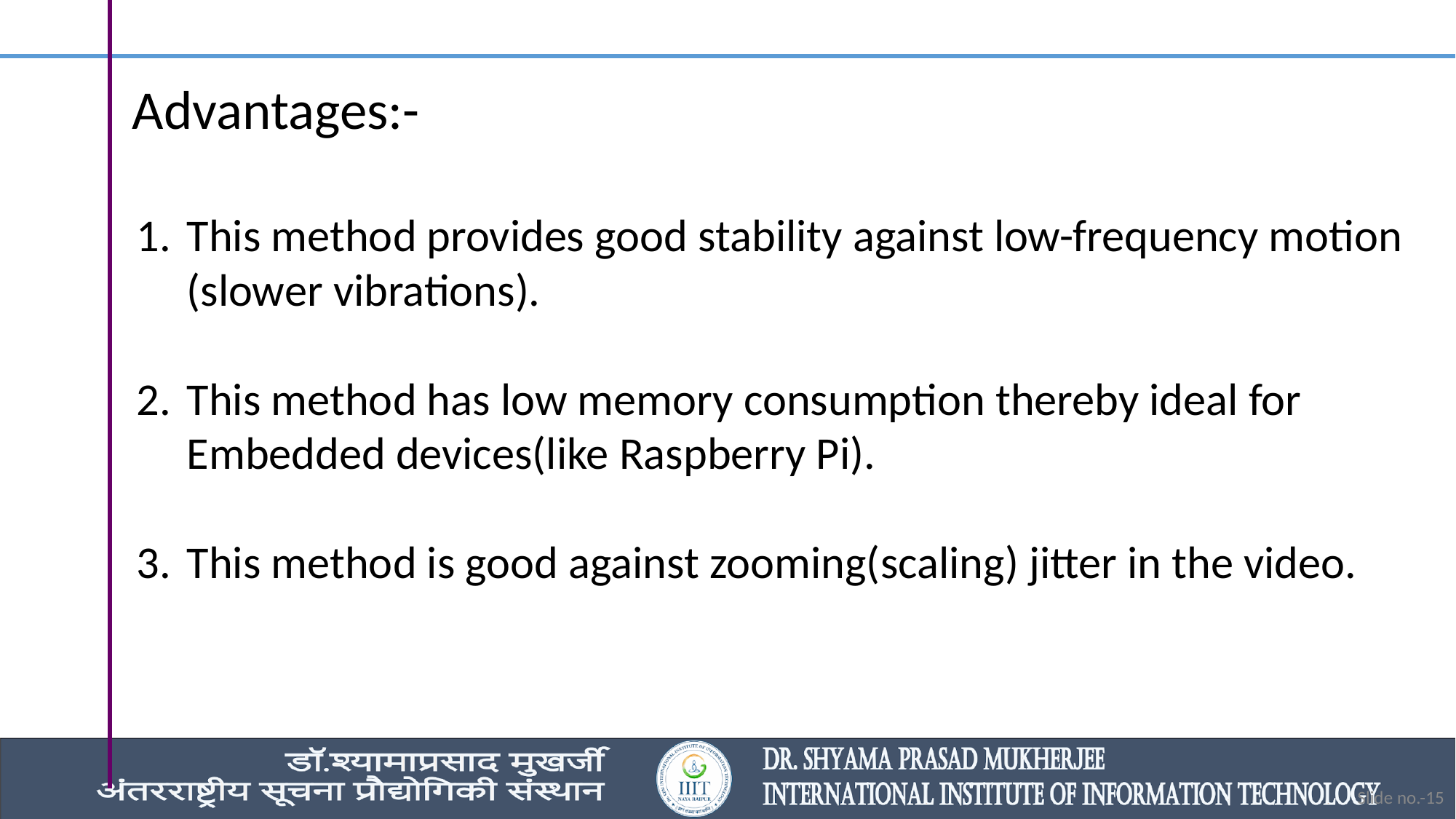

Advantages:-

This method provides good stability against low-frequency motion (slower vibrations).

This method has low memory consumption thereby ideal for Embedded devices(like Raspberry Pi).

This method is good against zooming(scaling) jitter in the video.